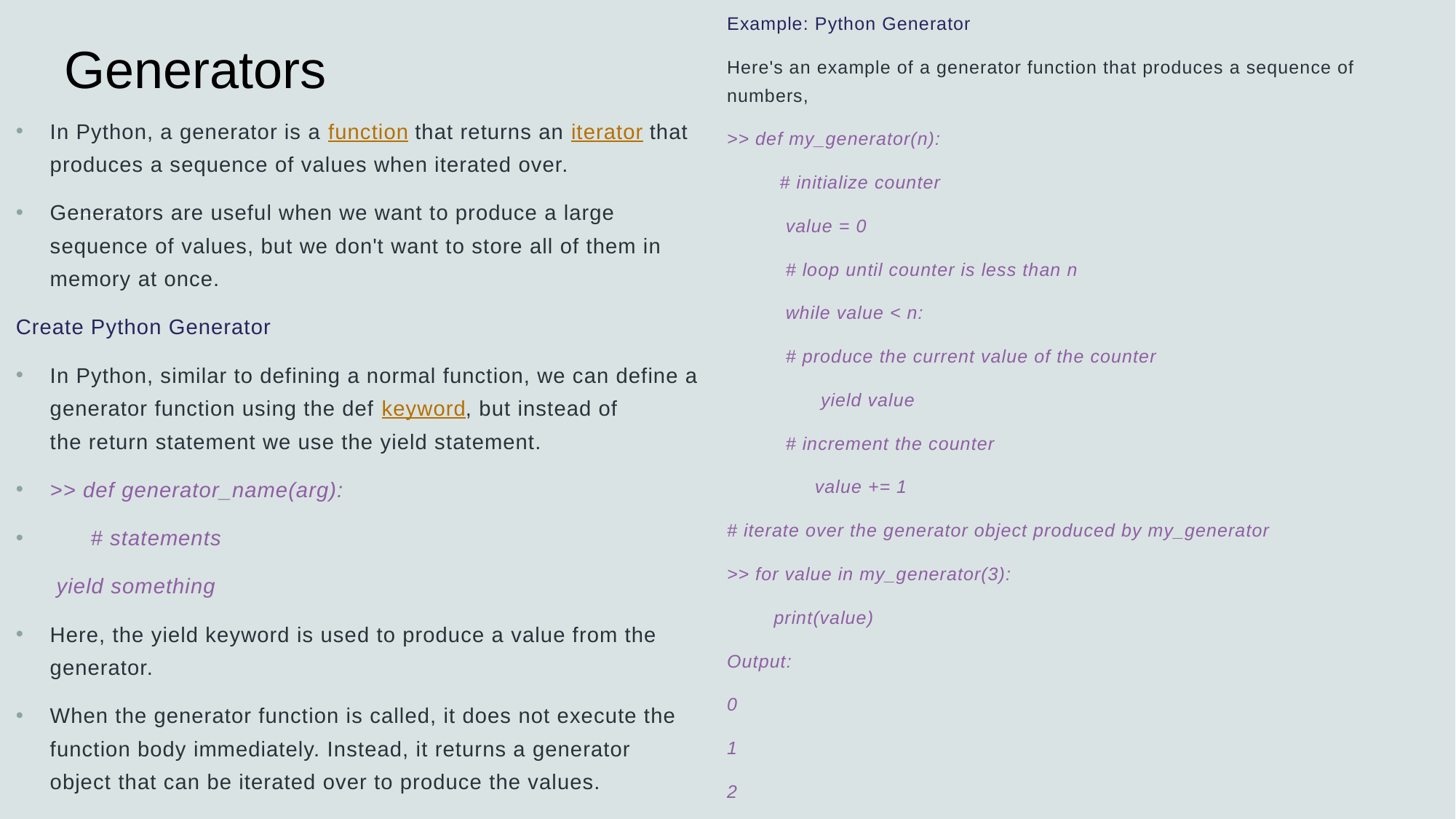

Example: Python Generator
Here's an example of a generator function that produces a sequence of numbers,
>> def my_generator(n):
         # initialize counter
          value = 0
          # loop until counter is less than n
          while value < n:
          # produce the current value of the counter
                yield value
          # increment the counter
               value += 1
# iterate over the generator object produced by my_generator
>> for value in my_generator(3):
        print(value)
Output:
0
1
2
# Generators
In Python, a generator is a function that returns an iterator that produces a sequence of values when iterated over.
Generators are useful when we want to produce a large sequence of values, but we don't want to store all of them in memory at once.
Create Python Generator
In Python, similar to defining a normal function, we can define a generator function using the def keyword, but instead of the return statement we use the yield statement.
>> def generator_name(arg):
      # statements
      yield something
Here, the yield keyword is used to produce a value from the generator.
When the generator function is called, it does not execute the function body immediately. Instead, it returns a generator object that can be iterated over to produce the values.